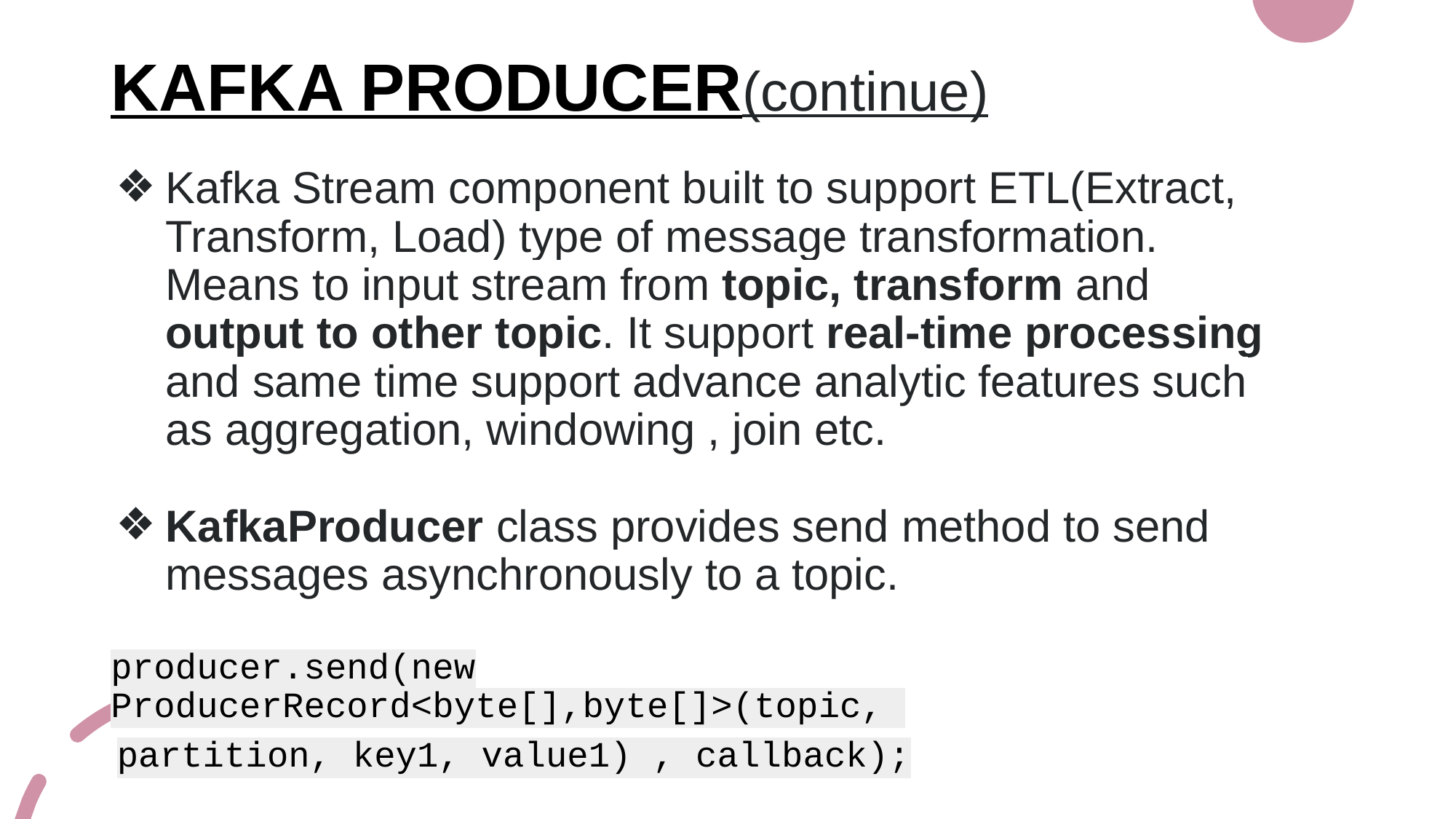

# KAFKA PRODUCER(continue)
Kafka Stream component built to support ETL(Extract, Transform, Load) type of message transformation. Means to input stream from topic, transform and output to other topic. It support real-time processing and same time support advance analytic features such as aggregation, windowing , join etc.

KafkaProducer class provides send method to send messages asynchronously to a topic.

producer.send(new ProducerRecord<byte[],byte[]>(topic,
partition, key1, value1) , callback);